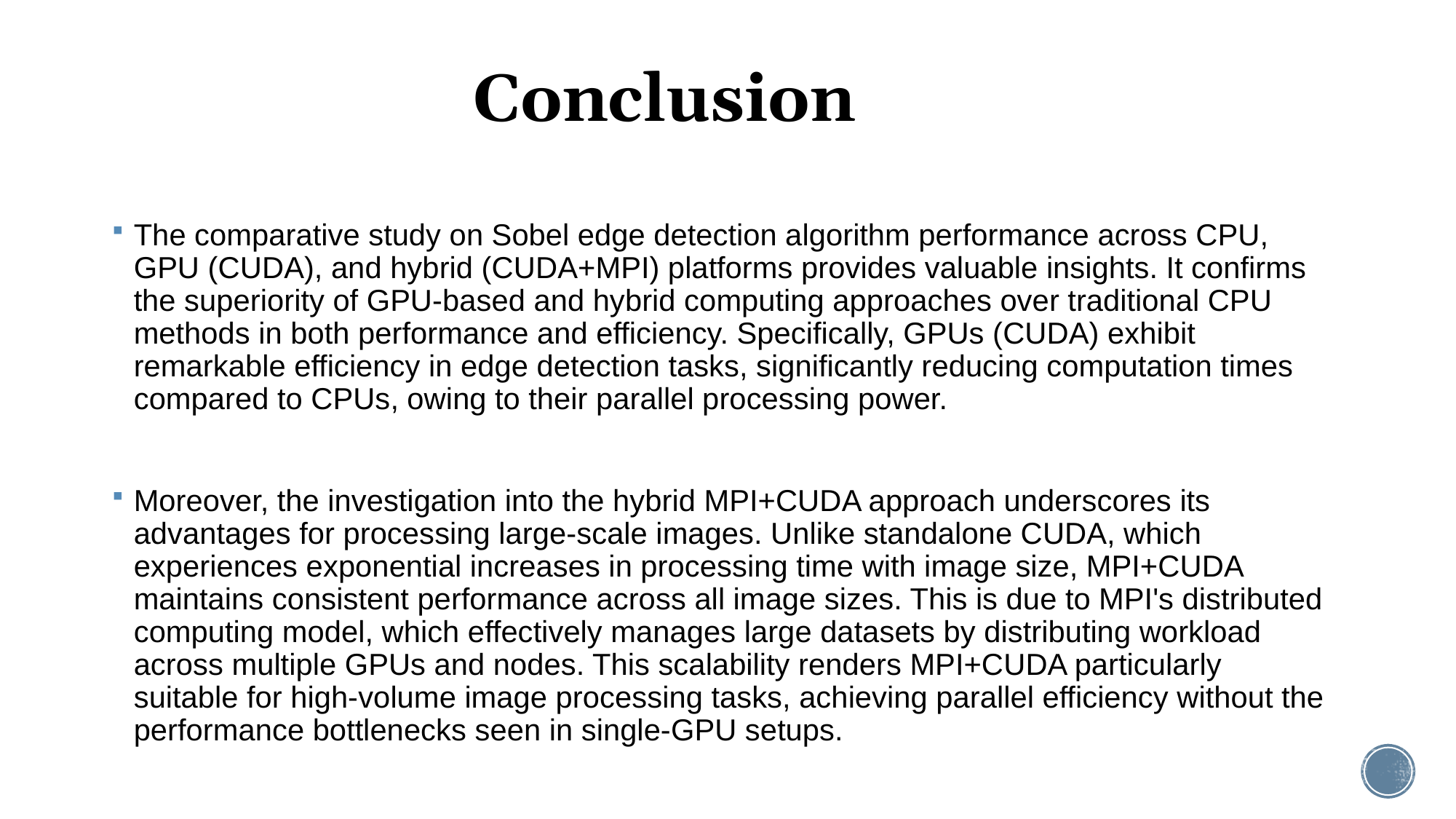

# Conclusion
The comparative study on Sobel edge detection algorithm performance across CPU, GPU (CUDA), and hybrid (CUDA+MPI) platforms provides valuable insights. It confirms the superiority of GPU-based and hybrid computing approaches over traditional CPU methods in both performance and efficiency. Specifically, GPUs (CUDA) exhibit remarkable efficiency in edge detection tasks, significantly reducing computation times compared to CPUs, owing to their parallel processing power.

Moreover, the investigation into the hybrid MPI+CUDA approach underscores its advantages for processing large-scale images. Unlike standalone CUDA, which experiences exponential increases in processing time with image size, MPI+CUDA maintains consistent performance across all image sizes. This is due to MPI's distributed computing model, which effectively manages large datasets by distributing workload across multiple GPUs and nodes. This scalability renders MPI+CUDA particularly suitable for high-volume image processing tasks, achieving parallel efficiency without the performance bottlenecks seen in single-GPU setups.